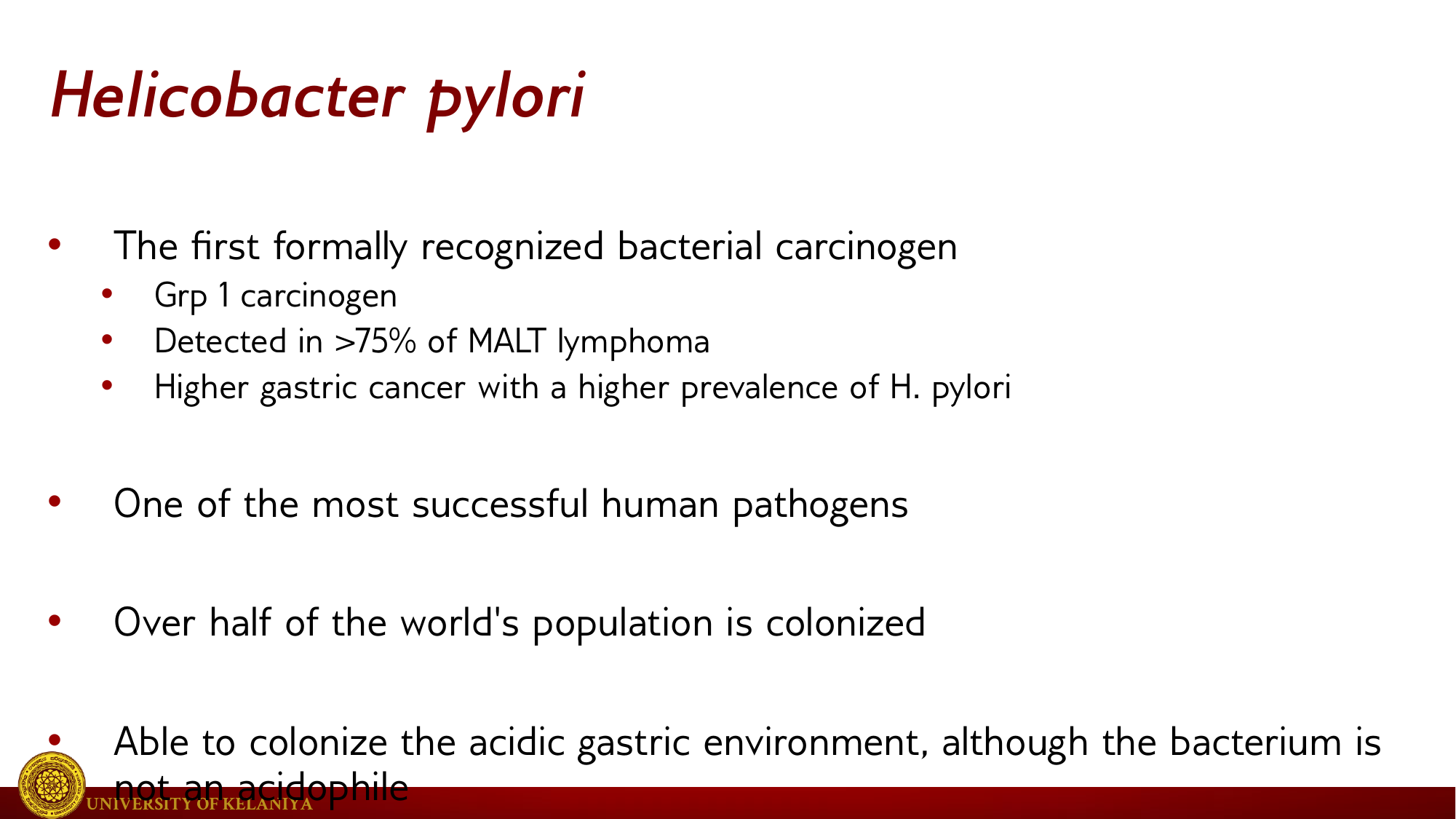

# Helicobacter pylori
The first formally recognized bacterial carcinogen
Grp 1 carcinogen
Detected in >75% of MALT lymphoma
Higher gastric cancer with a higher prevalence of H. pylori

One of the most successful human pathogens

Over half of the world's population is colonized

Able to colonize the acidic gastric environment, although the bacterium is not an acidophile